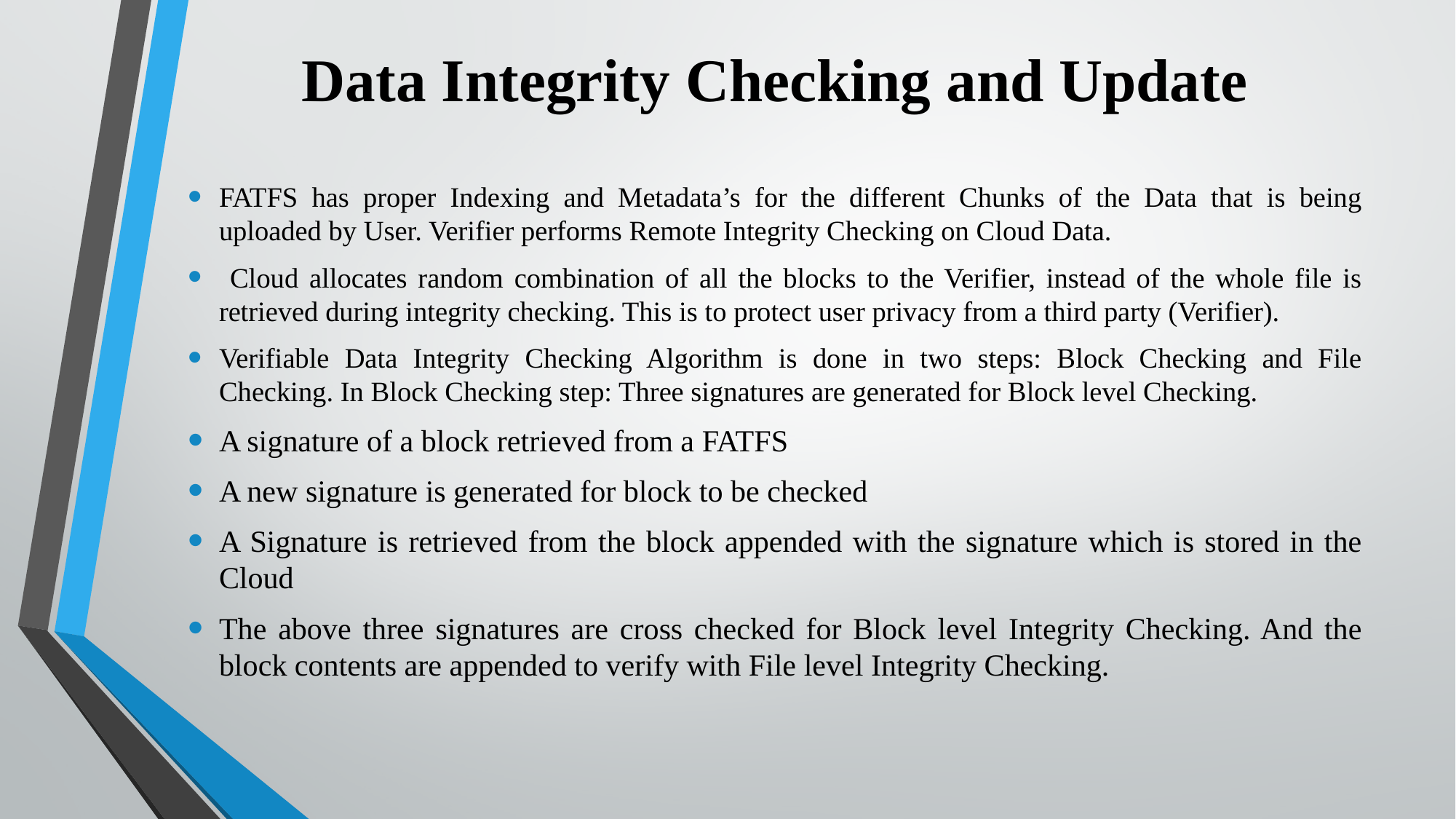

# Data Integrity Checking and Update
FATFS has proper Indexing and Metadata’s for the different Chunks of the Data that is being uploaded by User. Verifier performs Remote Integrity Checking on Cloud Data.
 Cloud allocates random combination of all the blocks to the Verifier, instead of the whole file is retrieved during integrity checking. This is to protect user privacy from a third party (Verifier).
Verifiable Data Integrity Checking Algorithm is done in two steps: Block Checking and File Checking. In Block Checking step: Three signatures are generated for Block level Checking.
A signature of a block retrieved from a FATFS
A new signature is generated for block to be checked
A Signature is retrieved from the block appended with the signature which is stored in the Cloud
The above three signatures are cross checked for Block level Integrity Checking. And the block contents are appended to verify with File level Integrity Checking.